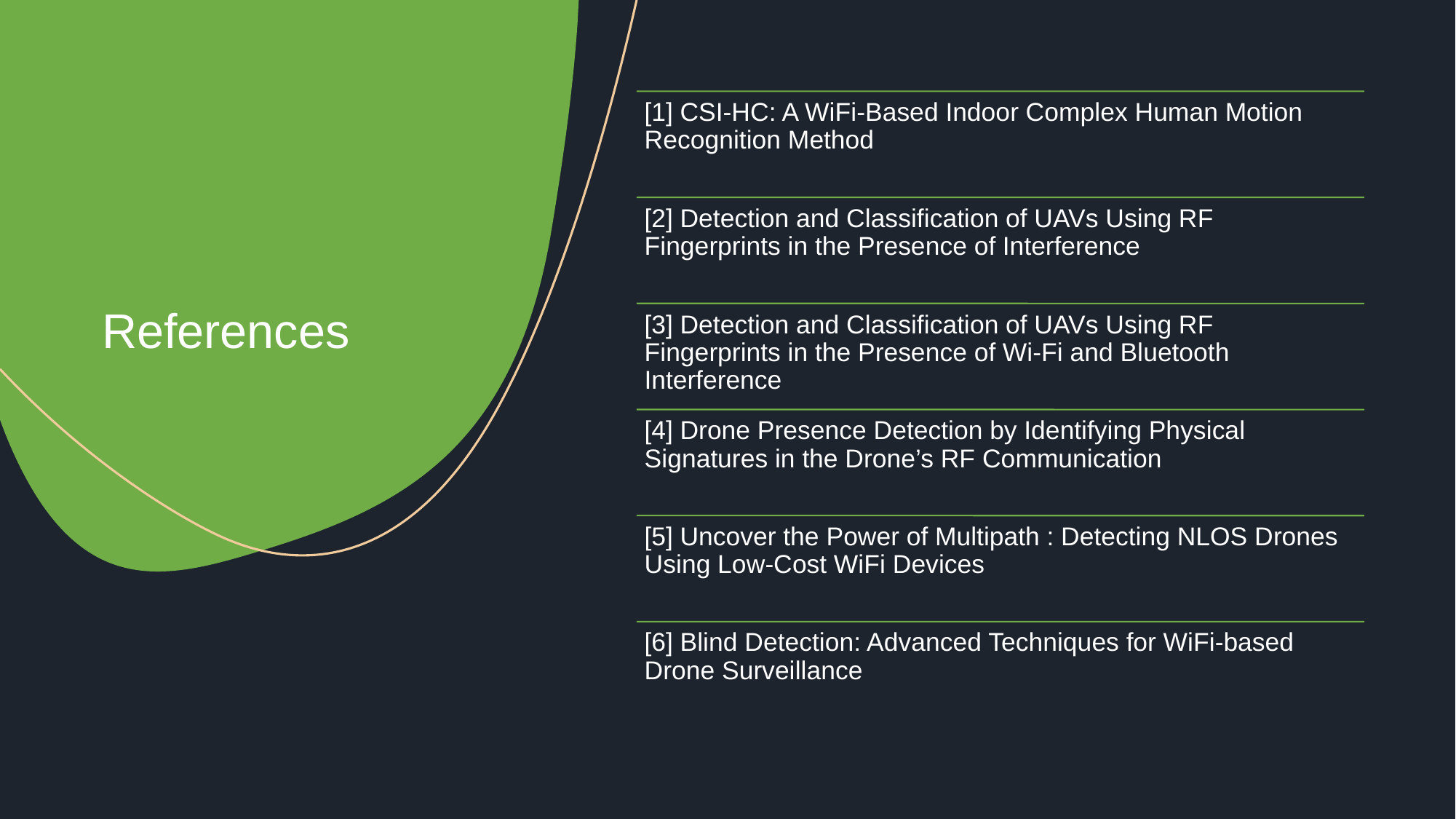

# References
[1] CSI-HC: A WiFi-Based Indoor Complex Human Motion Recognition Method
[2] Detection and Classification of UAVs Using RF Fingerprints in the Presence of Interference
[3] Detection and Classification of UAVs Using RF Fingerprints in the Presence of Wi-Fi and Bluetooth Interference
[4] Drone Presence Detection by Identifying Physical Signatures in the Drone’s RF Communication
[5] Uncover the Power of Multipath : Detecting NLOS Drones Using Low-Cost WiFi Devices
[6] Blind Detection: Advanced Techniques for WiFi-based Drone Surveillance